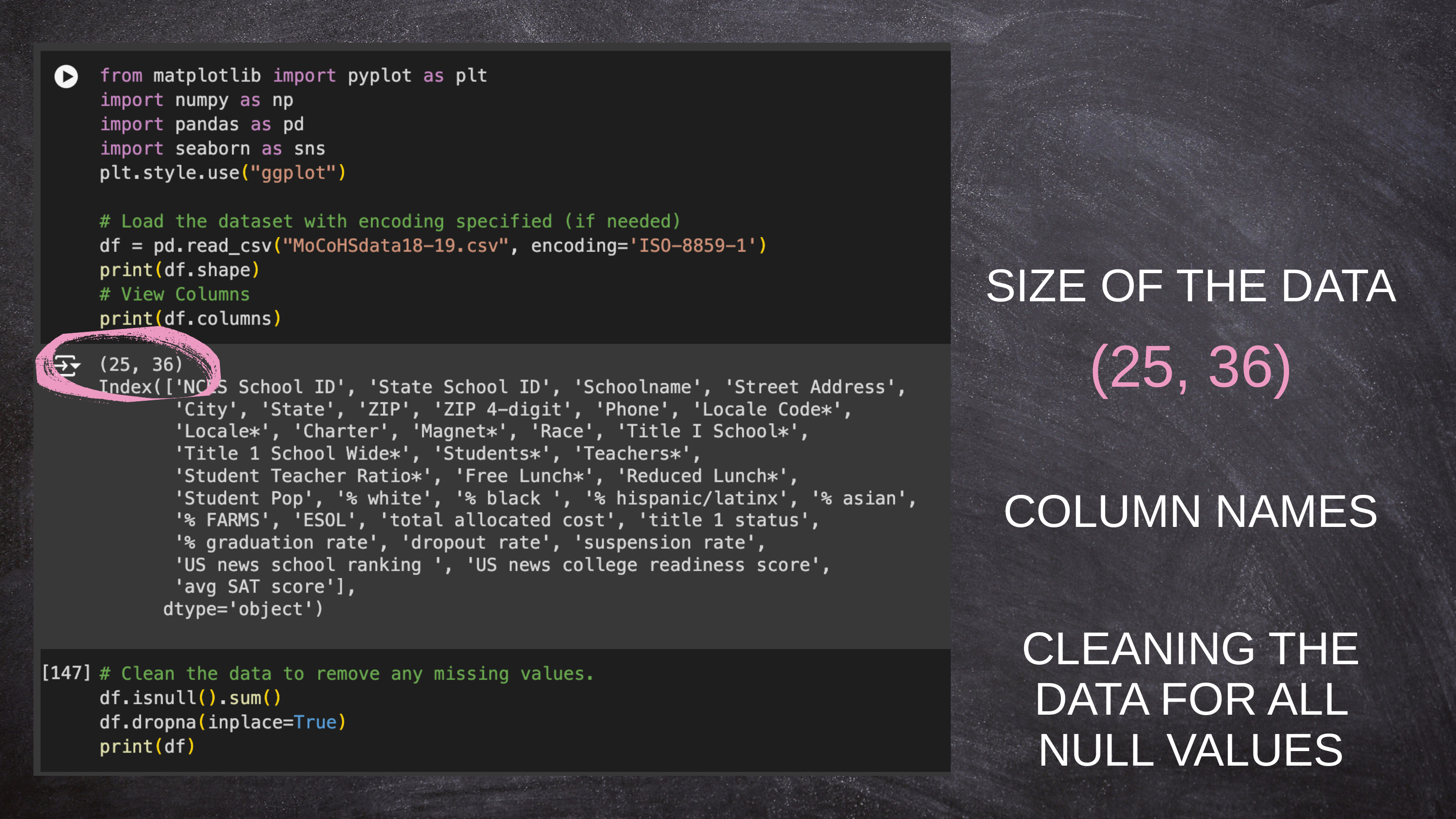

SIZE OF THE DATA

(25, 36)
COLUMN NAMES
CLEANING THE DATA FOR ALL NULL VALUES